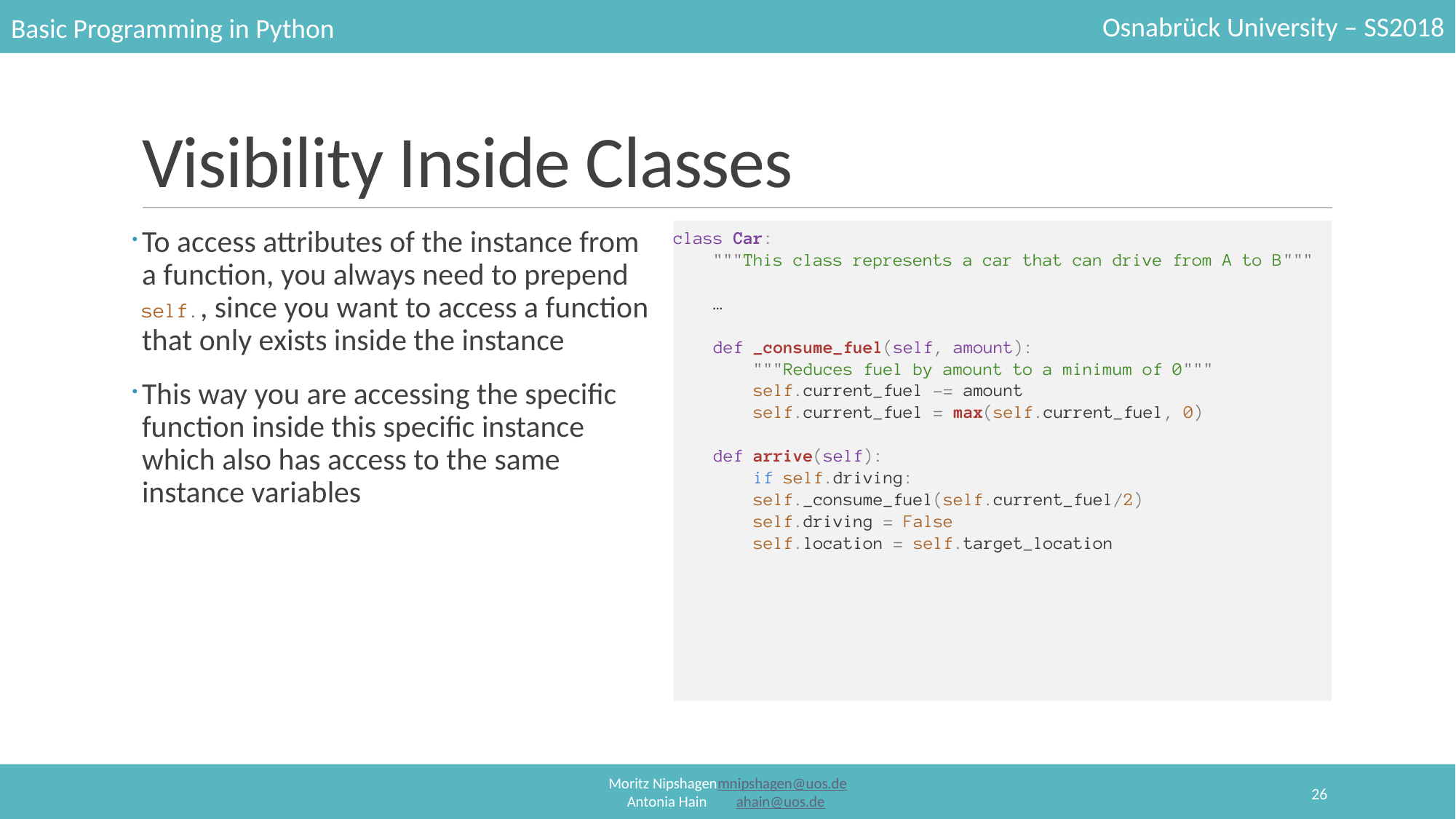

# Visibility Inside Classes
To access attributes of the instance from a function, you always need to prepend self., since you want to access a function that only exists inside the instance
This way you are accessing the specific function inside this specific instance which also has access to the same instance variables
class Car:
    """This class represents a car that can drive from A to B"""

    …
    def _consume_fuel(self, amount):
        """Reduces fuel by amount to a minimum of 0"""
        self.current_fuel -= amount
        self.current_fuel = max(self.current_fuel, 0)

    def arrive(self):
        if self.driving:
        self._consume_fuel(self.current_fuel/2)
        self.driving = False
        self.location = self.target_location

26